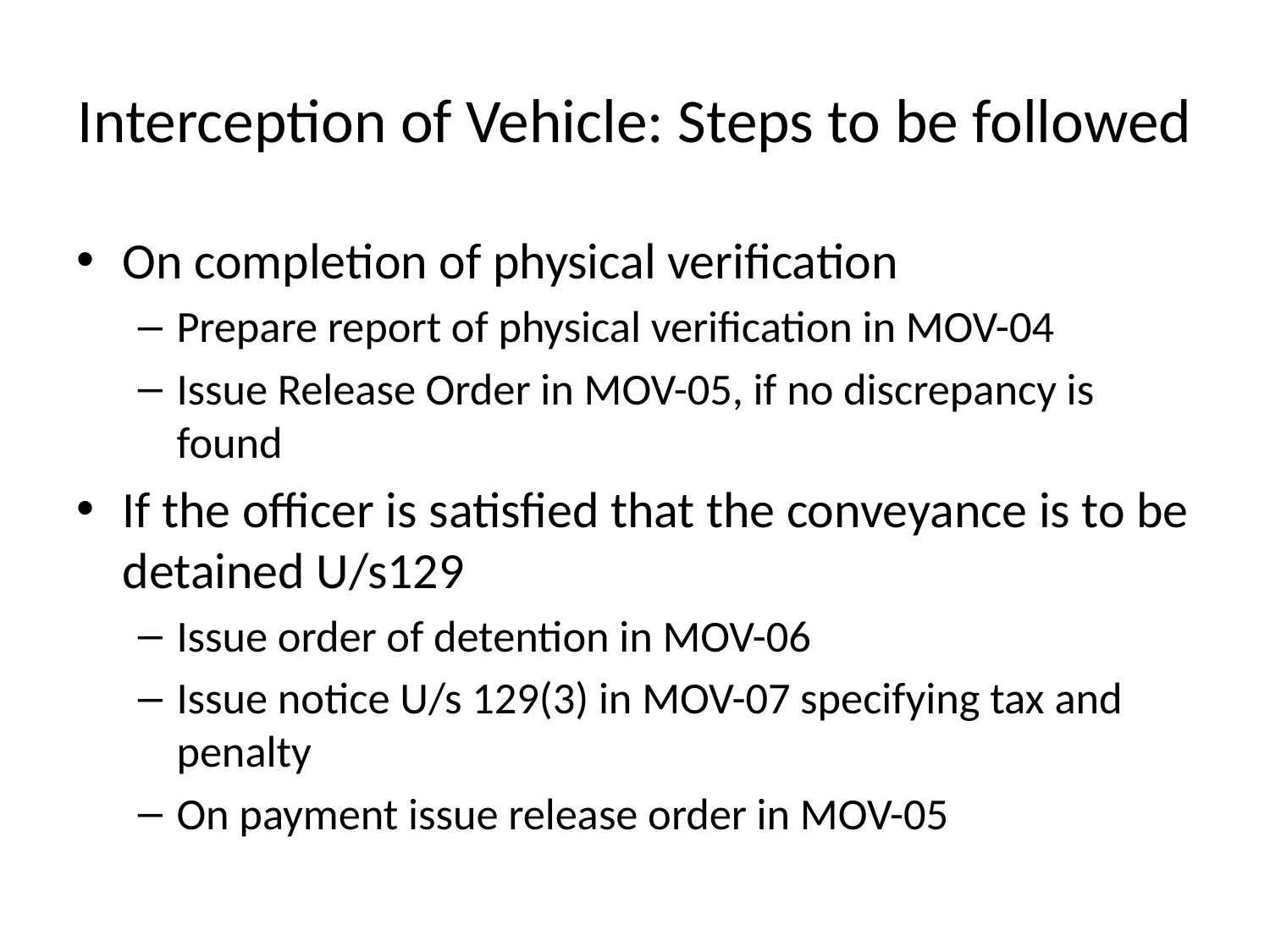

# Interception of Vehicle: Steps to be followed
On completion of physical verification
Prepare report of physical verification in MOV-04
Issue Release Order in MOV-05, if no discrepancy is found
If the officer is satisfied that the conveyance is to be detained U/s129
Issue order of detention in MOV-06
Issue notice U/s 129(3) in MOV-07 specifying tax and penalty
On payment issue release order in MOV-05